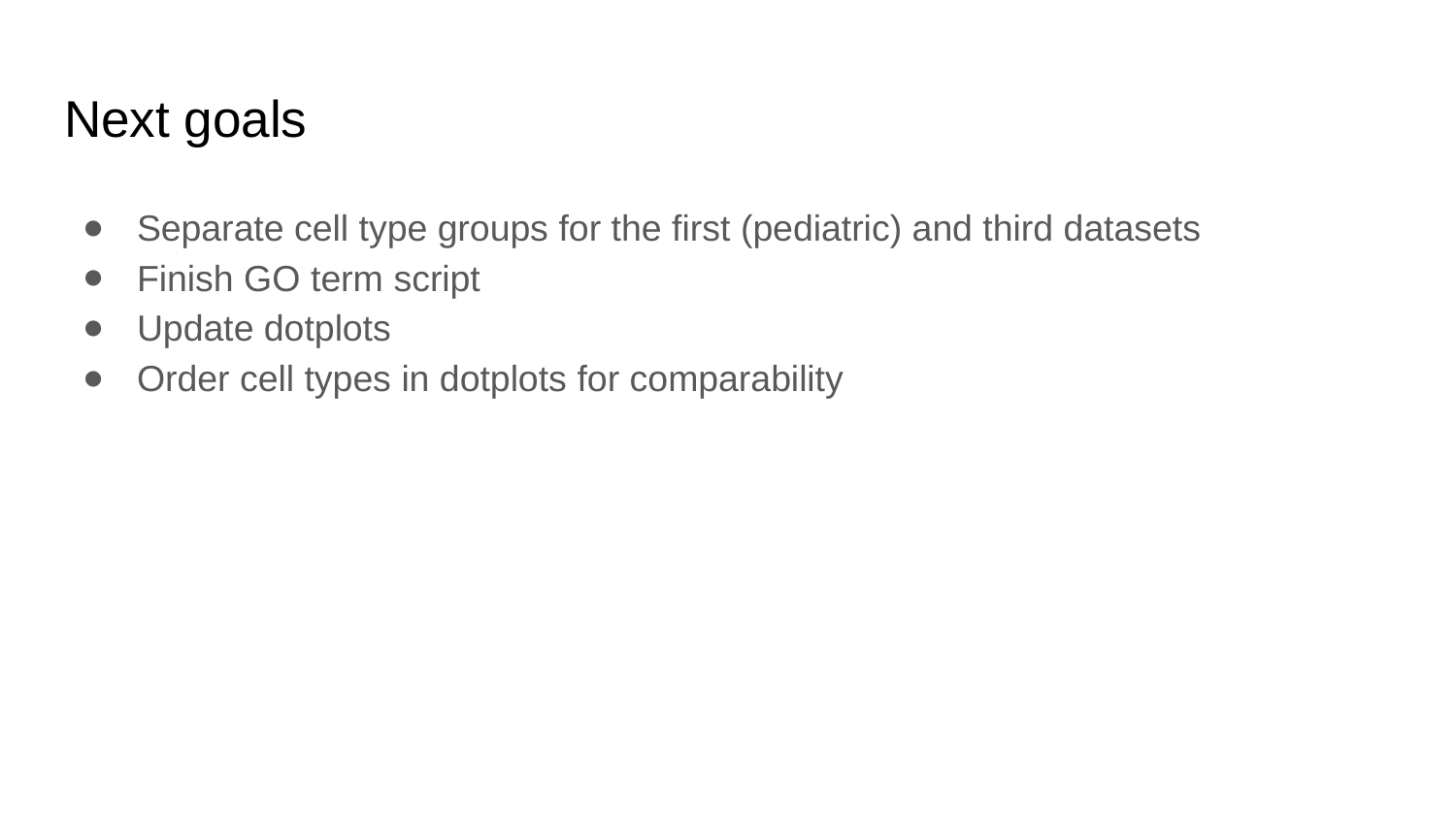

# Next goals
Separate cell type groups for the first (pediatric) and third datasets
Finish GO term script
Update dotplots
Order cell types in dotplots for comparability